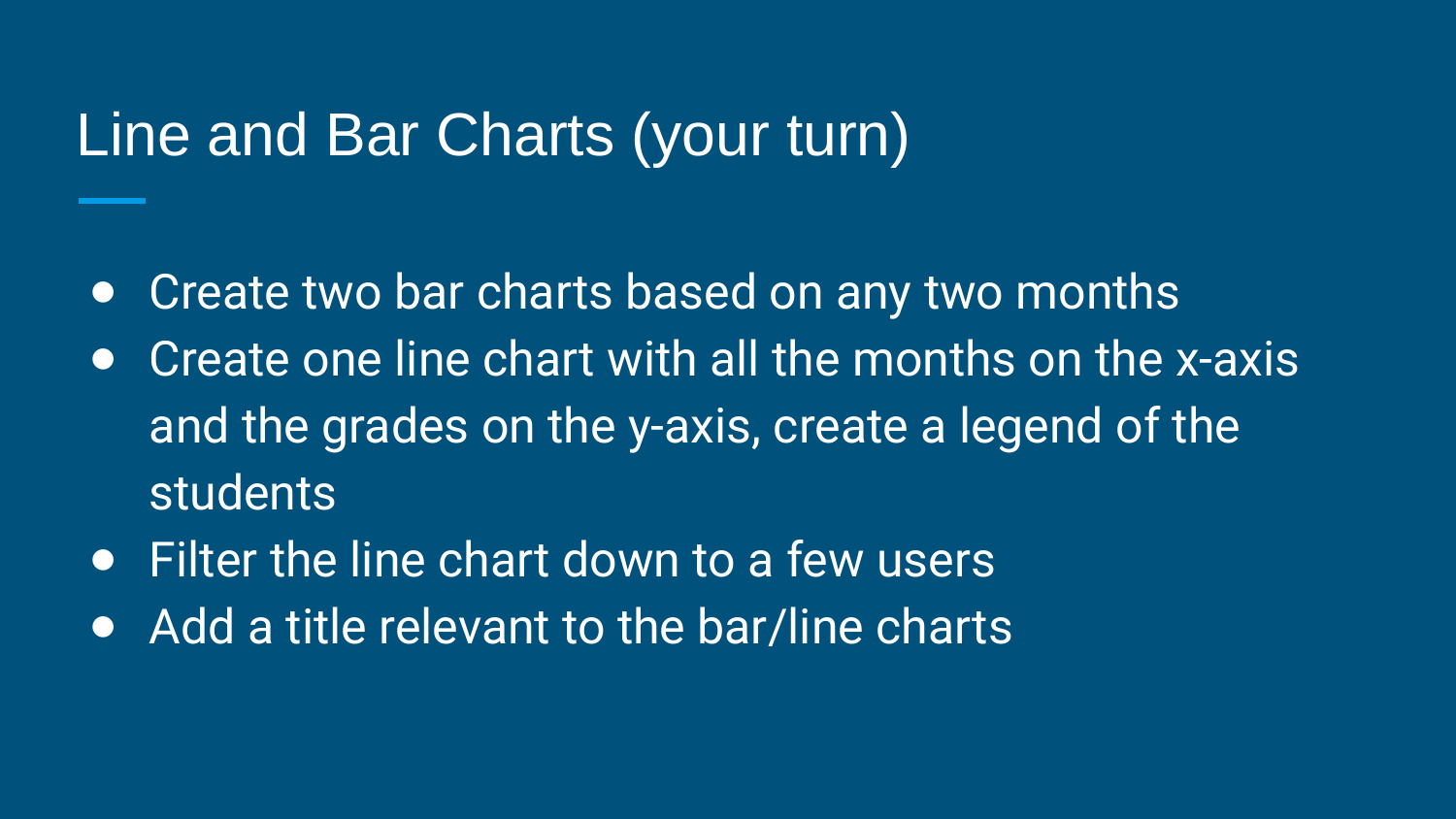

# Line and Bar Charts (your turn)
Create two bar charts based on any two months
Create one line chart with all the months on the x-axis and the grades on the y-axis, create a legend of the students
Filter the line chart down to a few users
Add a title relevant to the bar/line charts